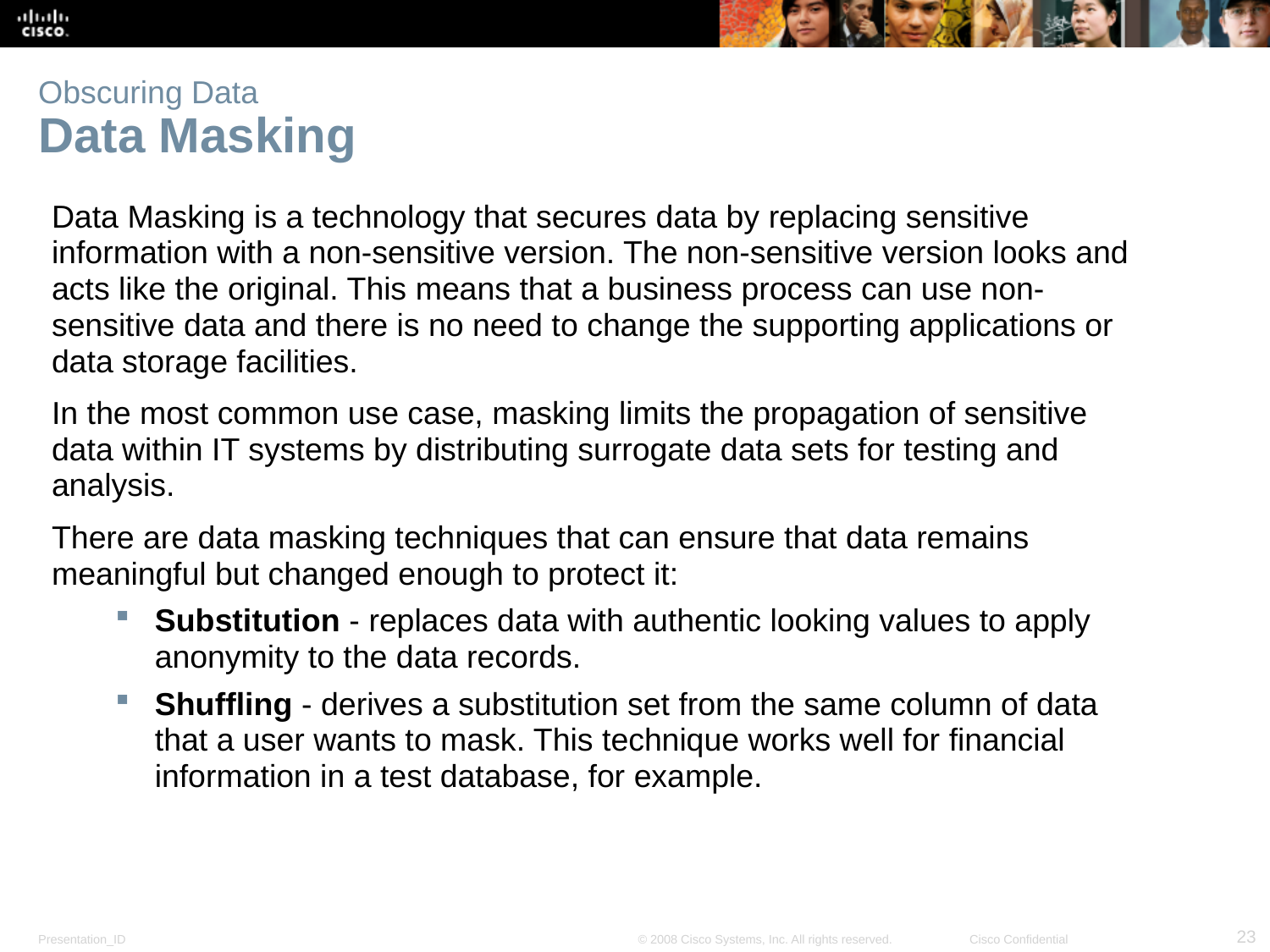

# Obscuring Data Data Masking
Data Masking is a technology that secures data by replacing sensitive information with a non-sensitive version. The non-sensitive version looks and acts like the original. This means that a business process can use non-sensitive data and there is no need to change the supporting applications or data storage facilities.
In the most common use case, masking limits the propagation of sensitive data within IT systems by distributing surrogate data sets for testing and analysis.
There are data masking techniques that can ensure that data remains meaningful but changed enough to protect it:
Substitution - replaces data with authentic looking values to apply anonymity to the data records.
Shuffling - derives a substitution set from the same column of data that a user wants to mask. This technique works well for financial information in a test database, for example.